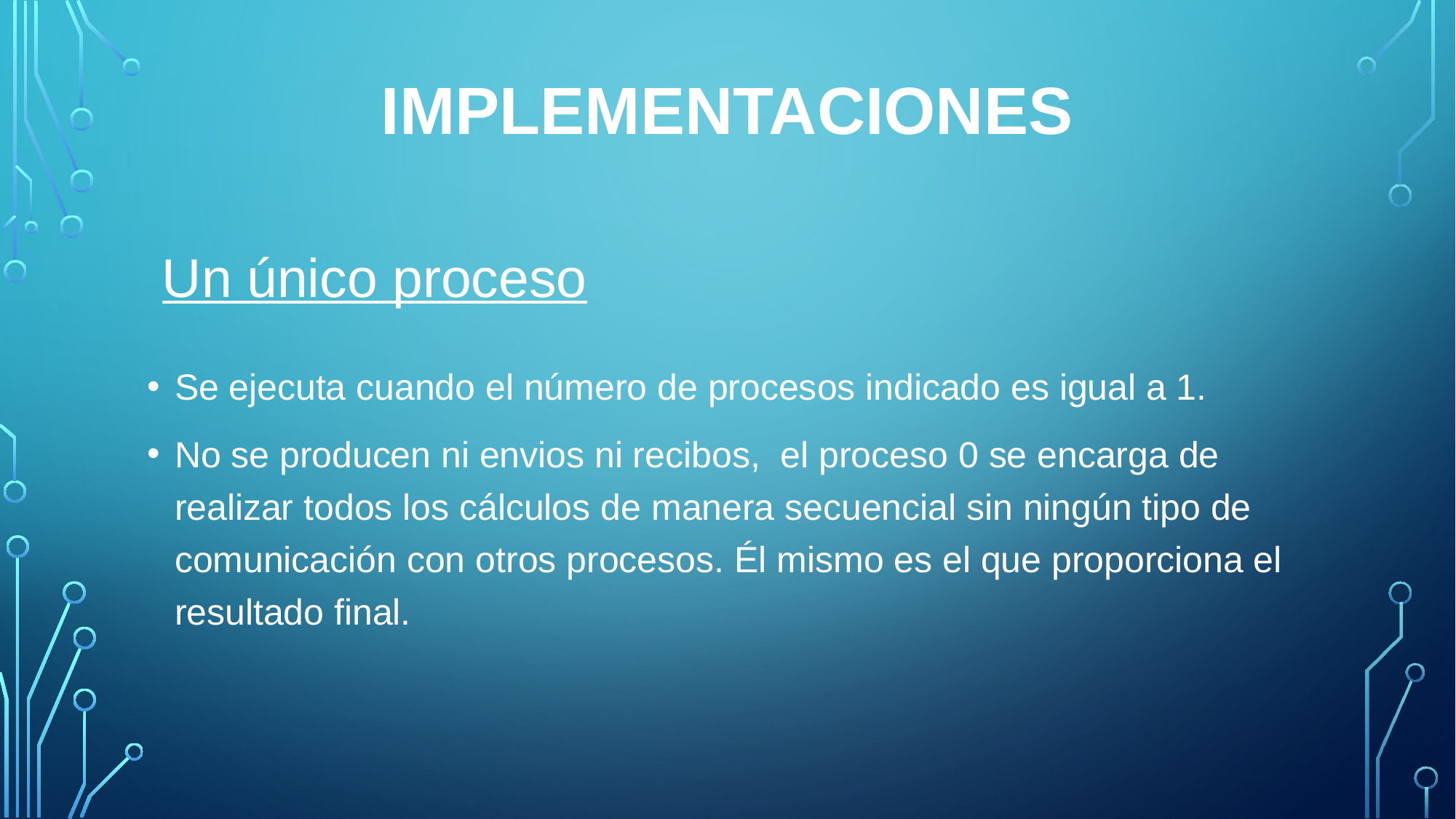

IMPLEMENTACIONES
# Un único proceso

Se ejecuta cuando el número de procesos indicado es igual a 1.
No se producen ni envios ni recibos,  el proceso 0 se encarga de realizar todos los cálculos de manera secuencial sin ningún tipo de comunicación con otros procesos. Él mismo es el que proporciona el resultado final.